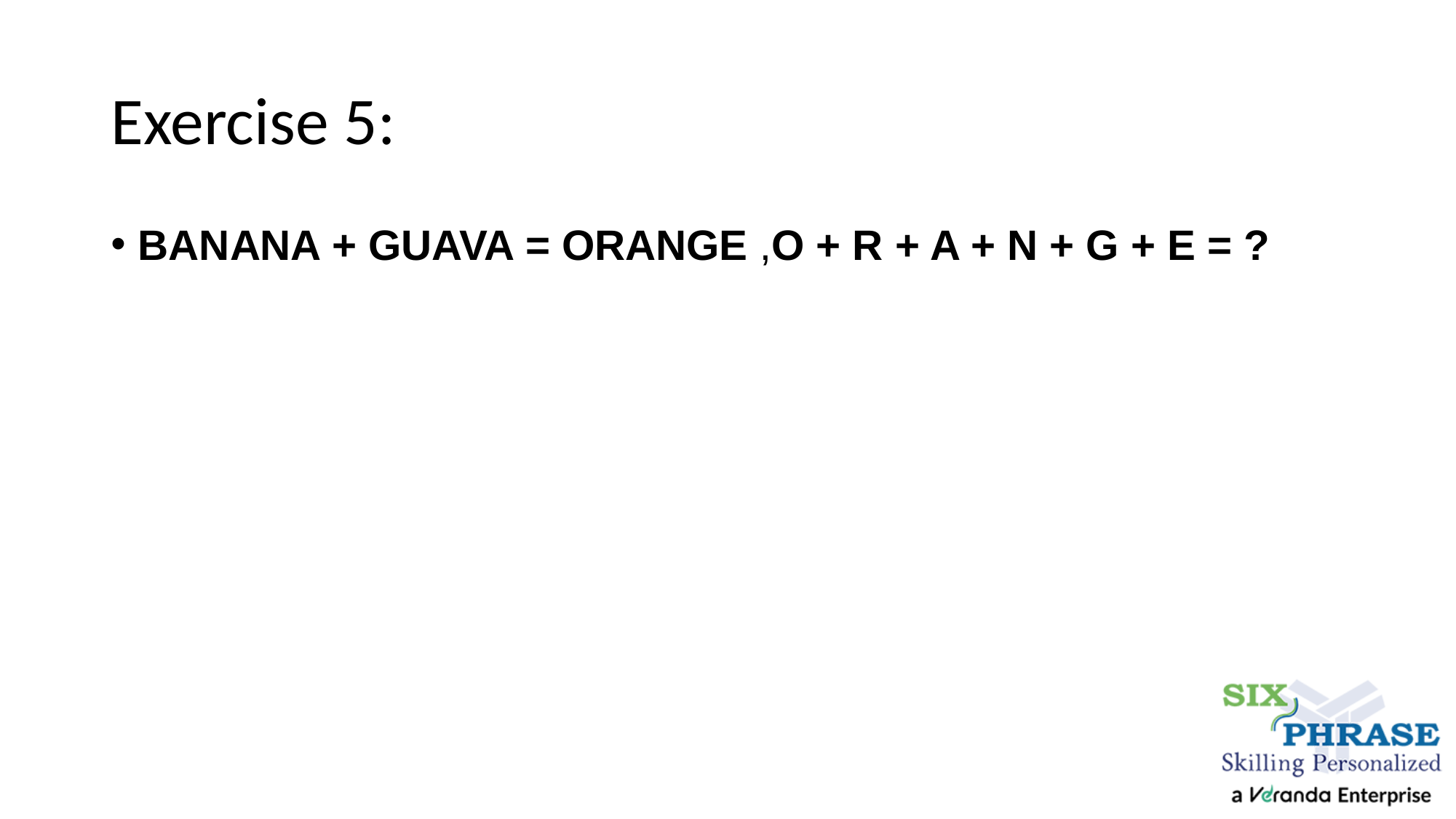

# Exercise 5:
BANANA + GUAVA = ORANGE ,O + R + A + N + G + E = ?